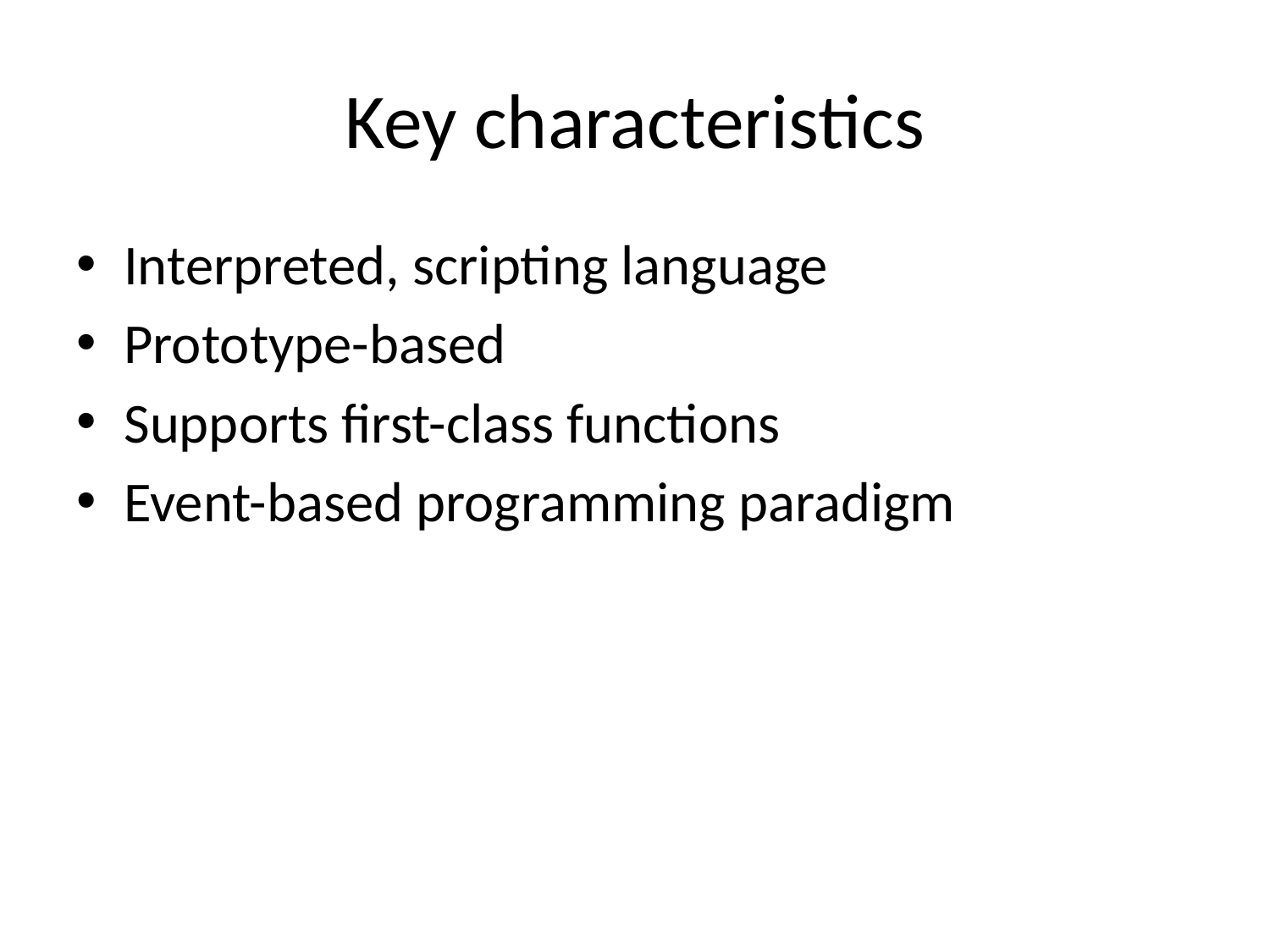

# Key characteristics
Interpreted, scripting language
Prototype-based
Supports first-class functions
Event-based programming paradigm